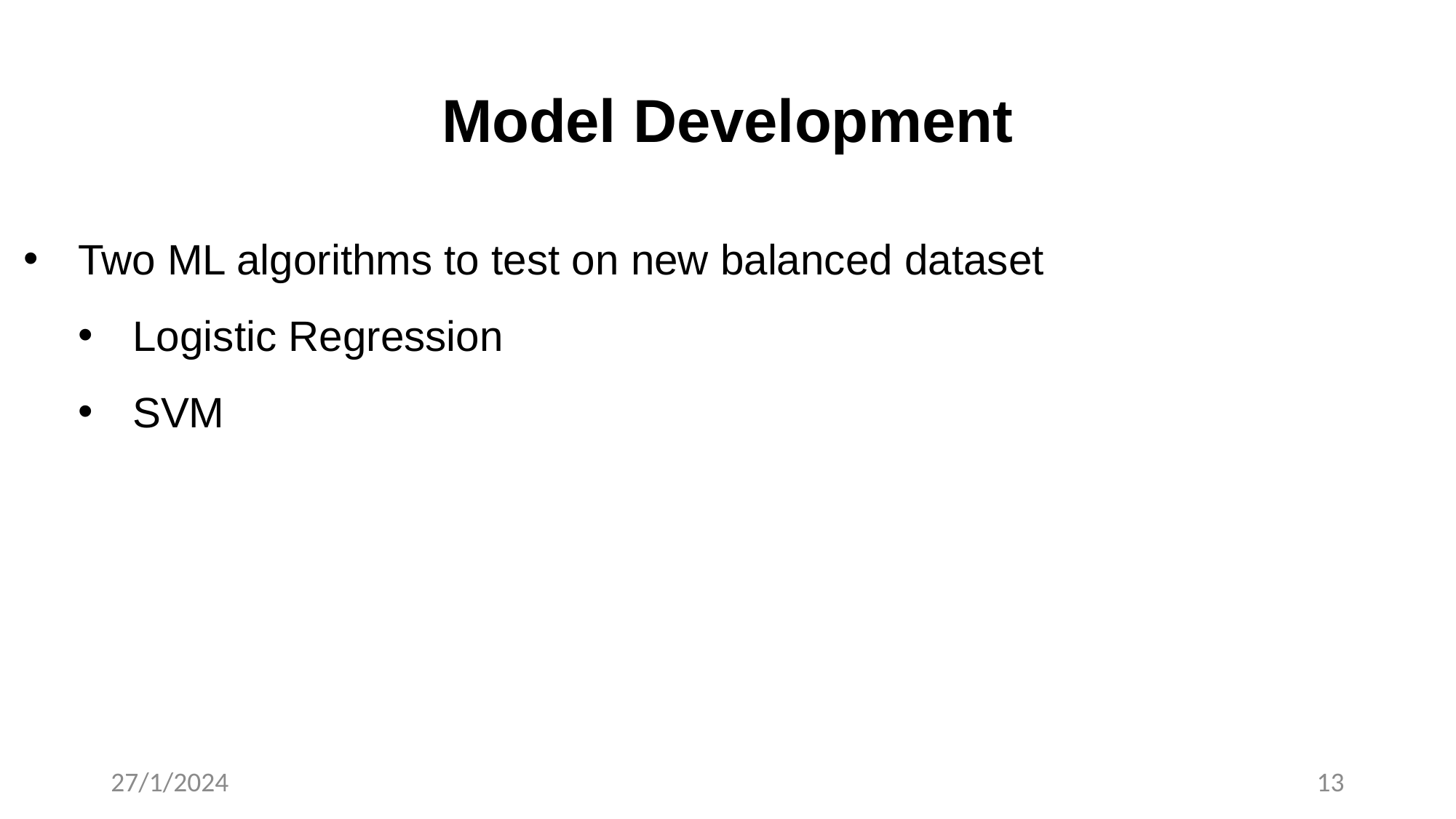

# Model Development
Two ML algorithms to test on new balanced dataset
Logistic Regression
SVM

27/1/2024
13